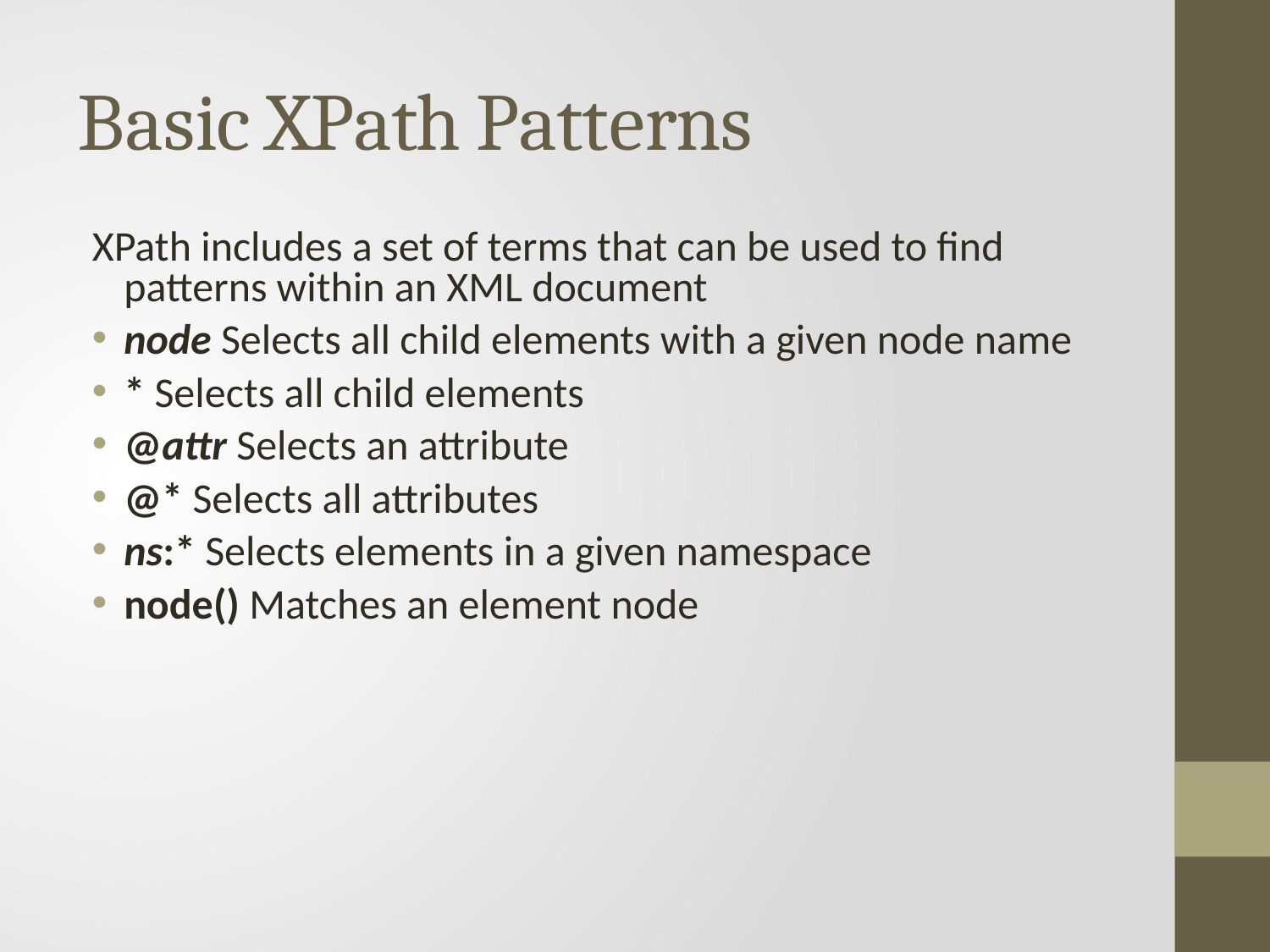

# Basic XPath Patterns
XPath includes a set of terms that can be used to find patterns within an XML document
node Selects all child elements with a given node name
* Selects all child elements
@attr Selects an attribute
@* Selects all attributes
ns:* Selects elements in a given namespace
node() Matches an element node